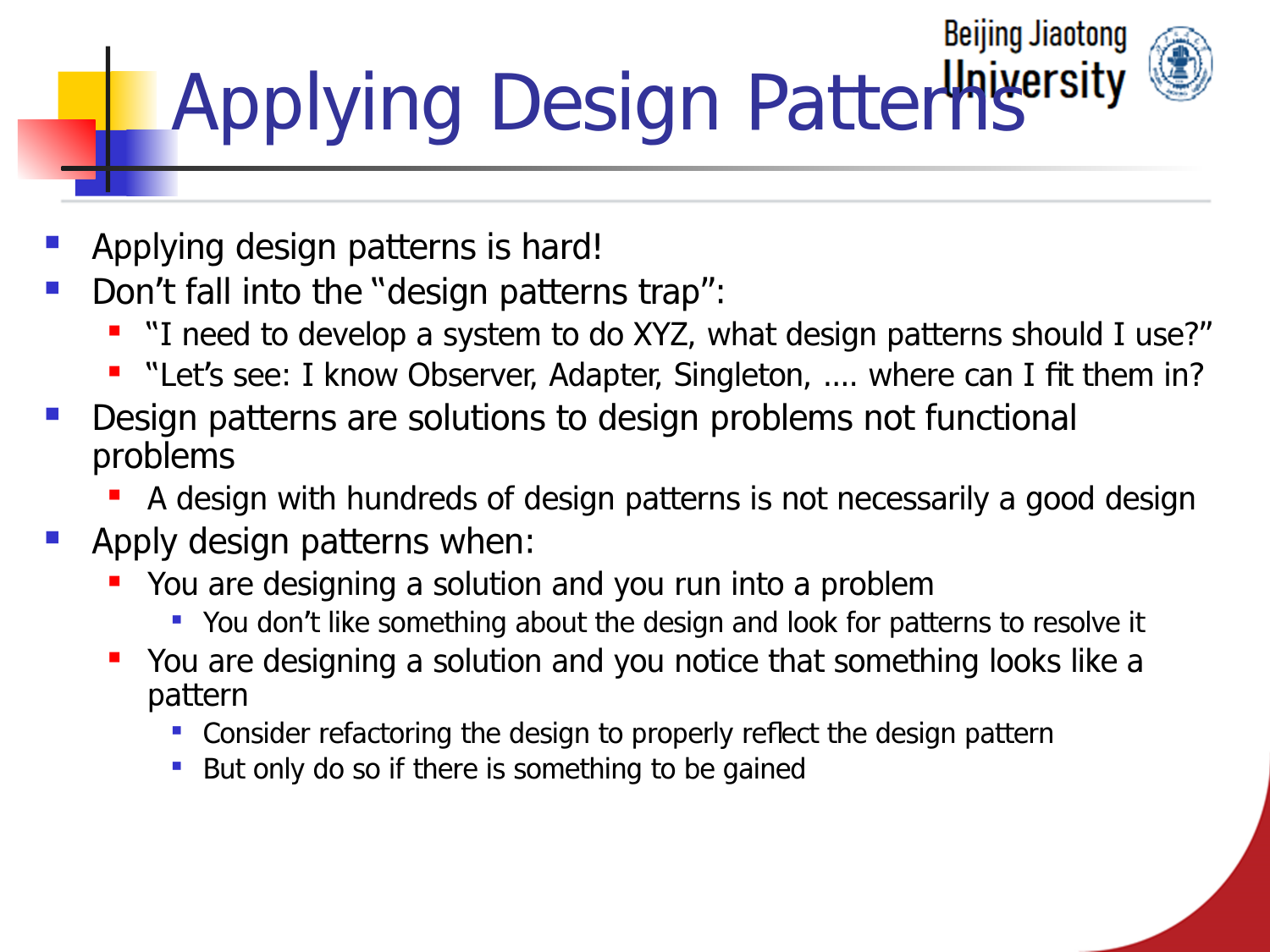

# Applying Design Patterns
Applying design patterns is hard!
Don’t fall into the “design patterns trap”:
“I need to develop a system to do XYZ, what design patterns should I use?”
“Let’s see: I know Observer, Adapter, Singleton, …. where can I fit them in?
Design patterns are solutions to design problems not functional problems
A design with hundreds of design patterns is not necessarily a good design
Apply design patterns when:
You are designing a solution and you run into a problem
You don’t like something about the design and look for patterns to resolve it
You are designing a solution and you notice that something looks like a pattern
Consider refactoring the design to properly reflect the design pattern
But only do so if there is something to be gained
32